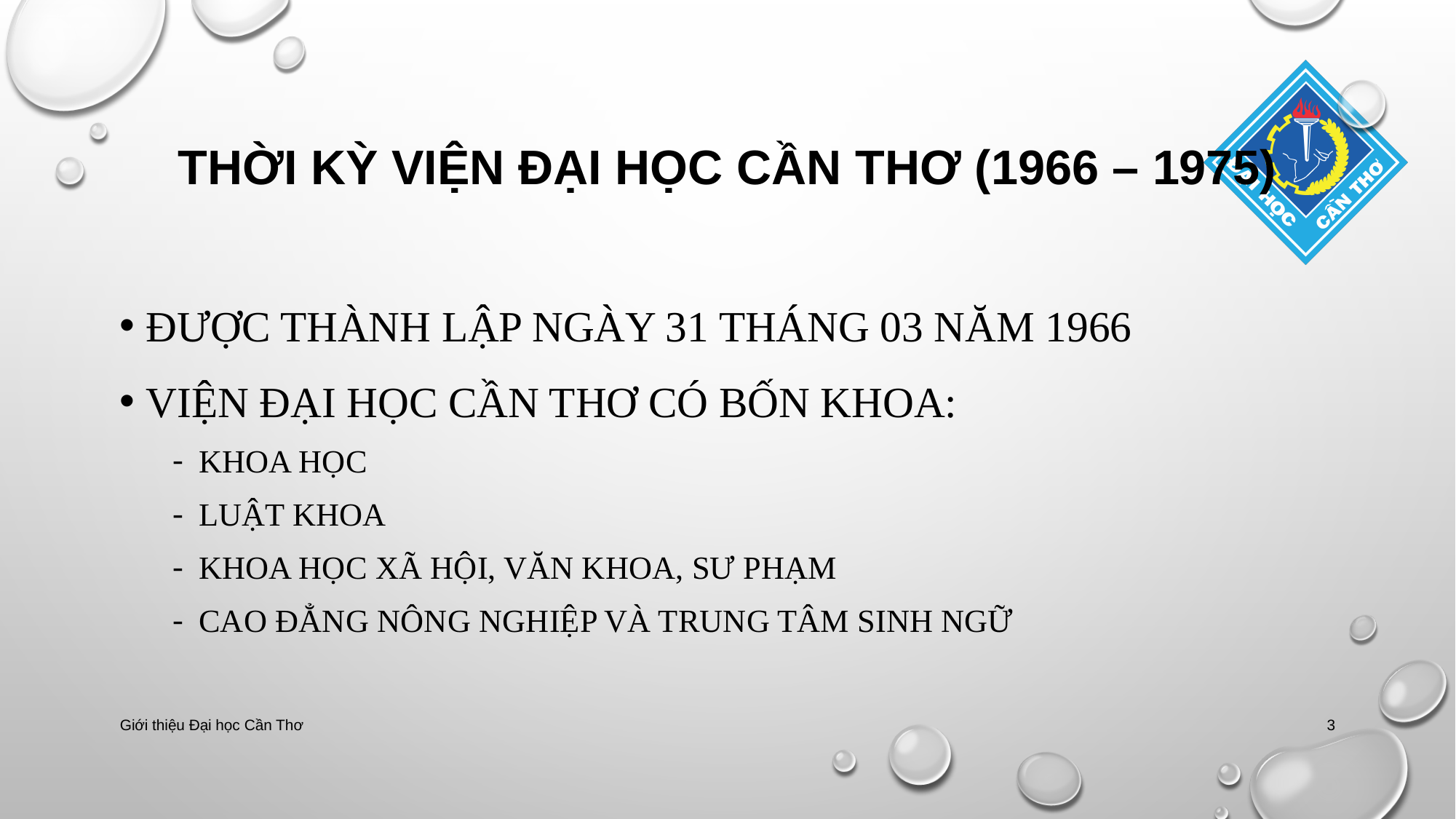

# Thời kỳ viện đại học cần thơ (1966 – 1975)
Được thành lập ngày 31 tháng 03 năm 1966
viện đại học cần thơ có bốn khoa:
Khoa học
luật khoa
khoa học xã hội, văn khoa, sư phạm
cao đẳng nông nghiệp và trung tâm sinh ngữ
Giới thiệu Đại học Cần Thơ
3